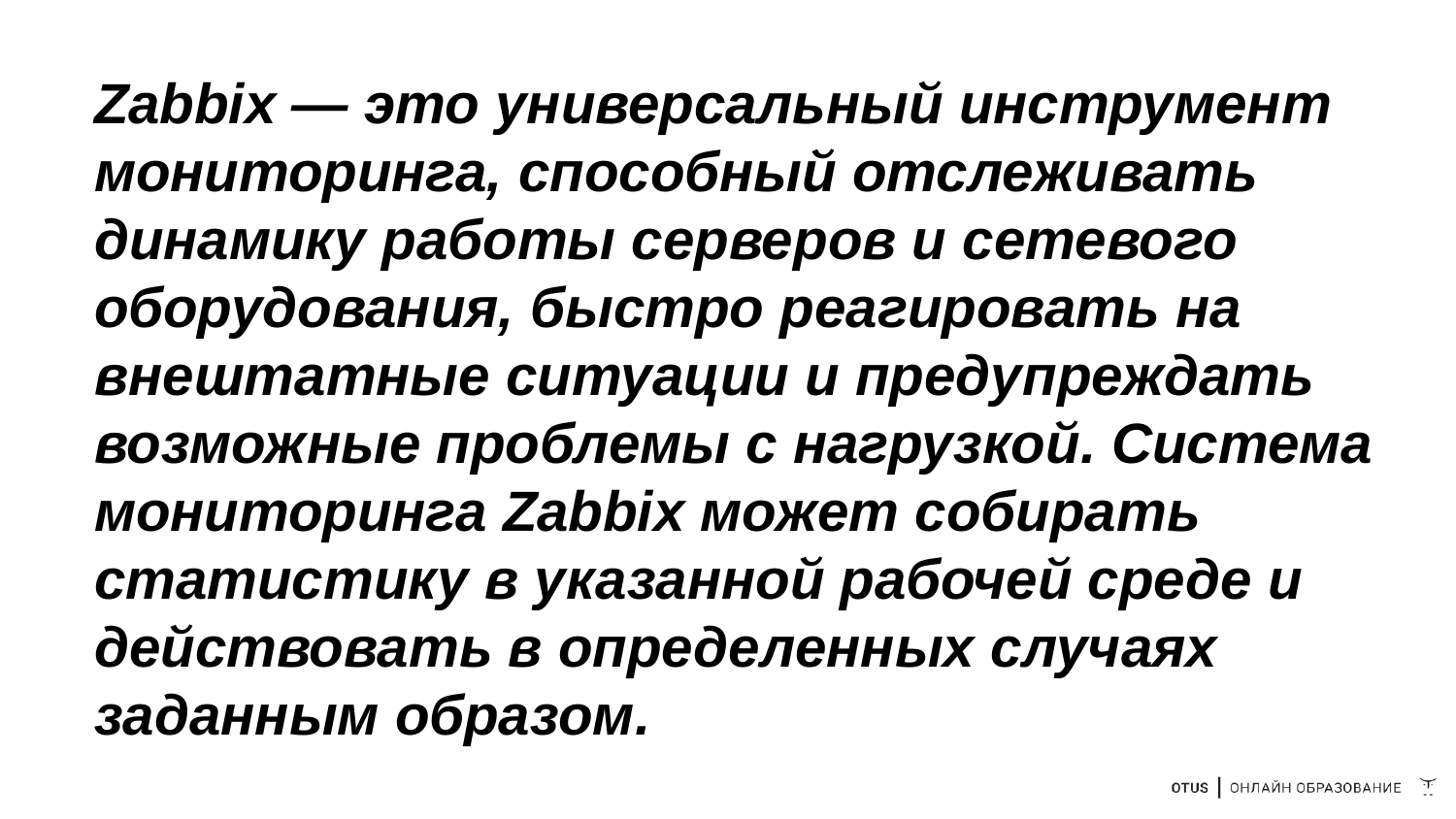

# Zabbix — это универсальный инструмент мониторинга, способный отслеживать динамику работы серверов и сетевого оборудования, быстро реагировать на внештатные ситуации и предупреждать возможные проблемы с нагрузкой. Система мониторинга Zabbix может собирать статистику в указанной рабочей среде и действовать в определенных случаях заданным образом.